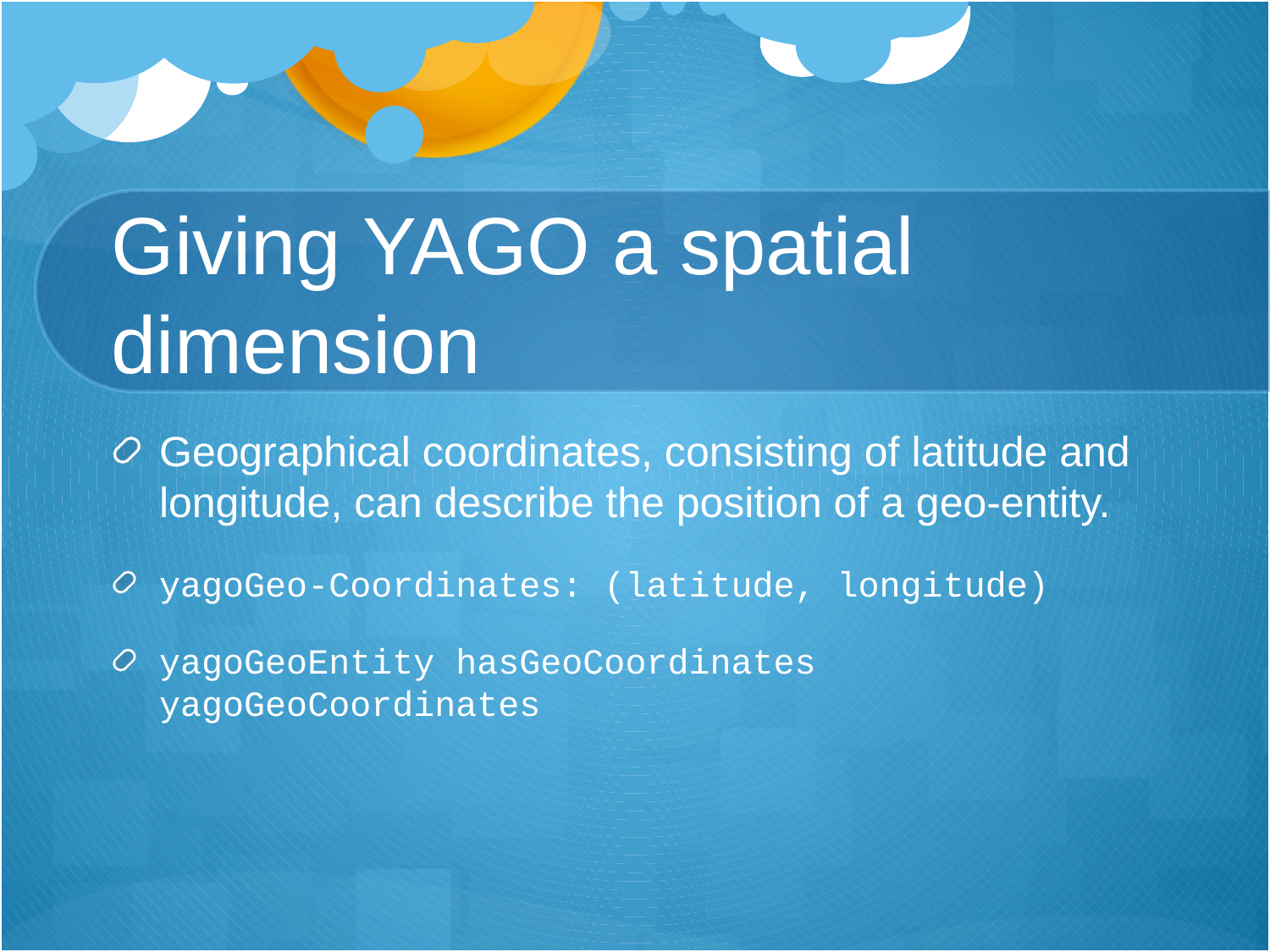

# Giving YAGO a spatial dimension
Geographical coordinates, consisting of latitude and longitude, can describe the position of a geo-entity.
yagoGeo-Coordinates: (latitude, longitude)
yagoGeoEntity hasGeoCoordinates yagoGeoCoordinates